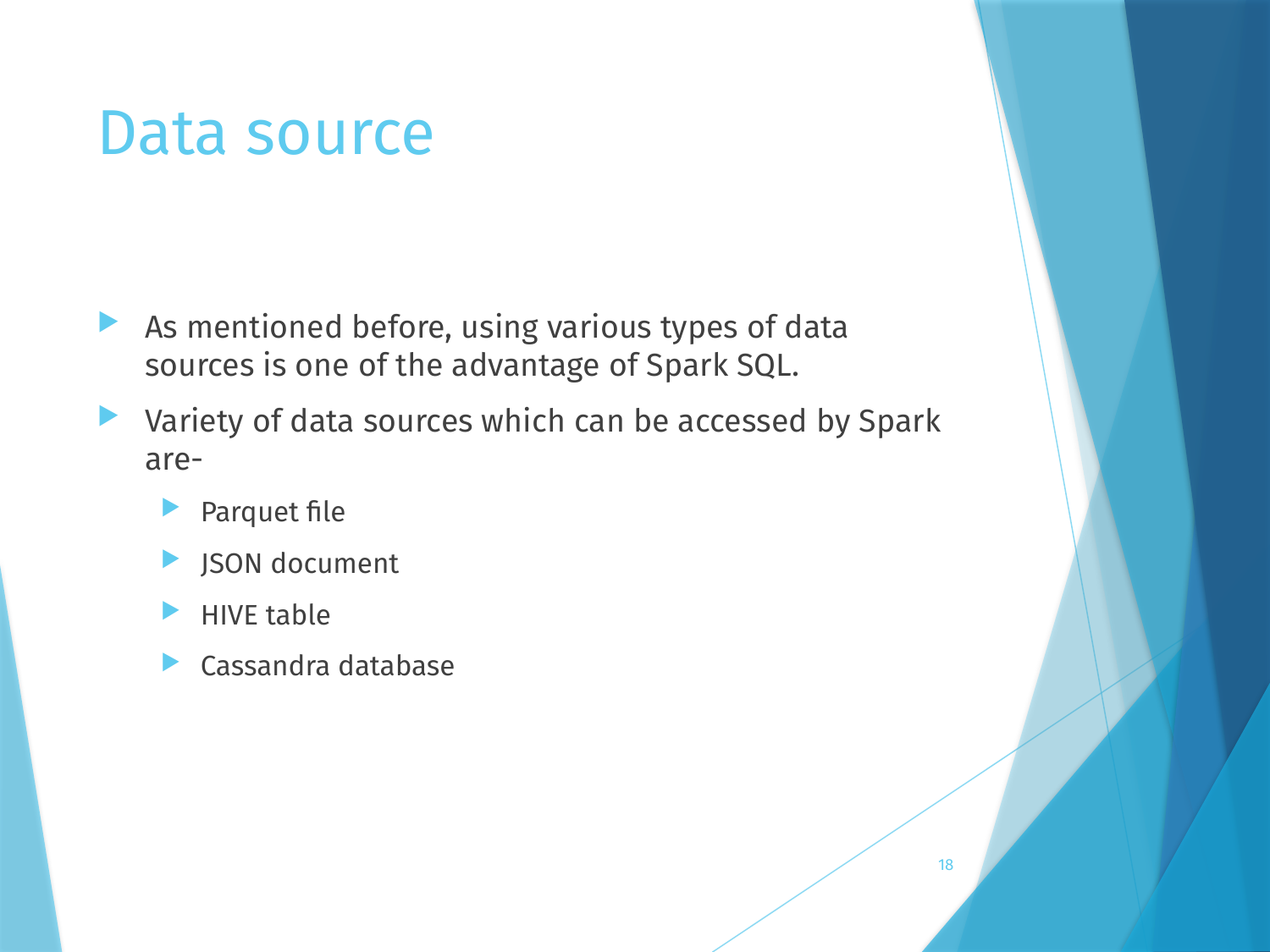

# Data source
As mentioned before, using various types of data sources is one of the advantage of Spark SQL.
Variety of data sources which can be accessed by Spark are-
Parquet file
JSON document
HIVE table
Cassandra database

18